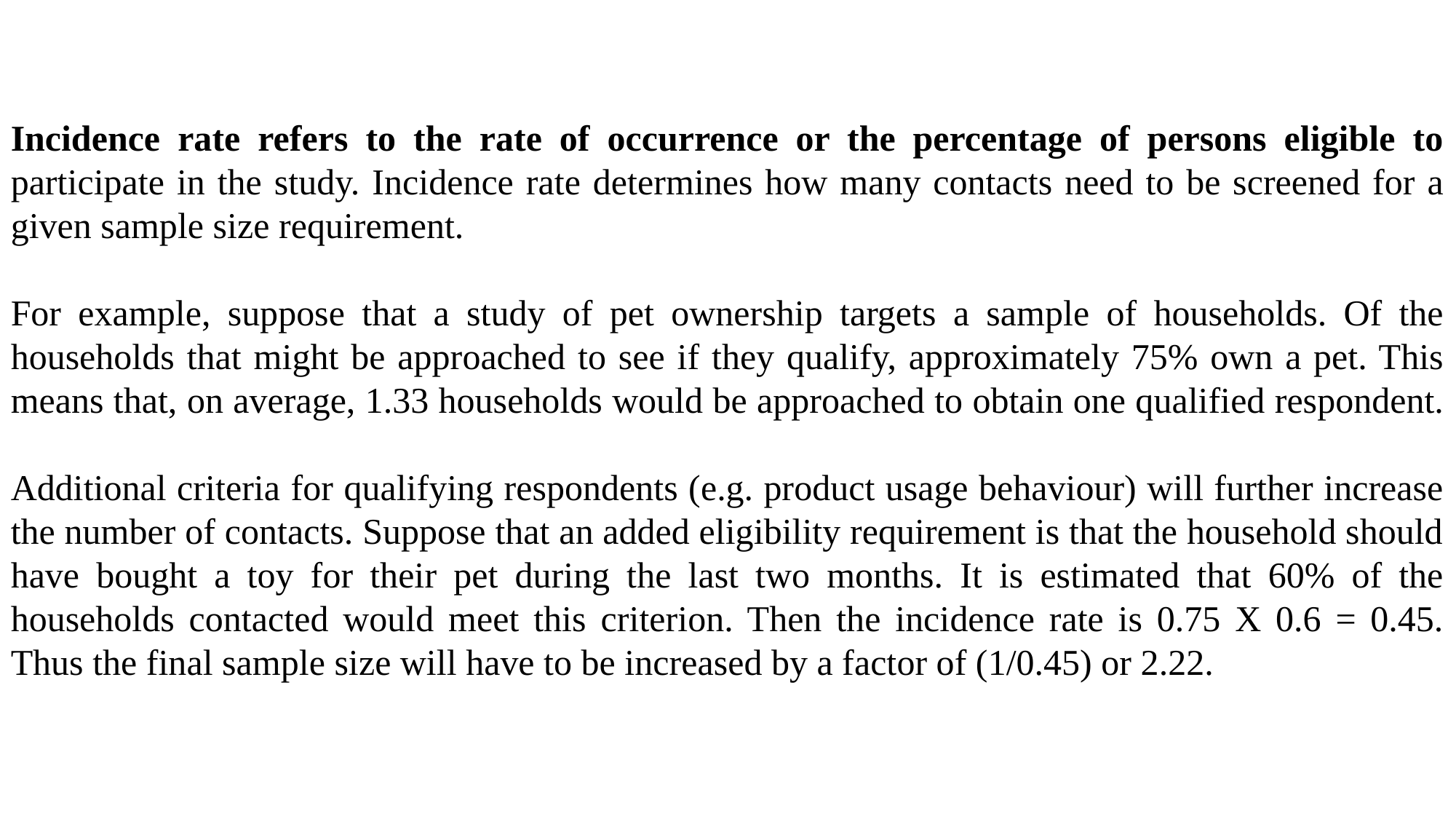

Incidence rate refers to the rate of occurrence or the percentage of persons eligible to participate in the study. Incidence rate determines how many contacts need to be screened for a given sample size requirement.

For example, suppose that a study of pet ownership targets a sample of households. Of the households that might be approached to see if they qualify, approximately 75% own a pet. This means that, on average, 1.33 households would be approached to obtain one qualified respondent.

Additional criteria for qualifying respondents (e.g. product usage behaviour) will further increase the number of contacts. Suppose that an added eligibility requirement is that the household should have bought a toy for their pet during the last two months. It is estimated that 60% of the households contacted would meet this criterion. Then the incidence rate is 0.75 X 0.6 = 0.45. Thus the final sample size will have to be increased by a factor of (1/0.45) or 2.22.